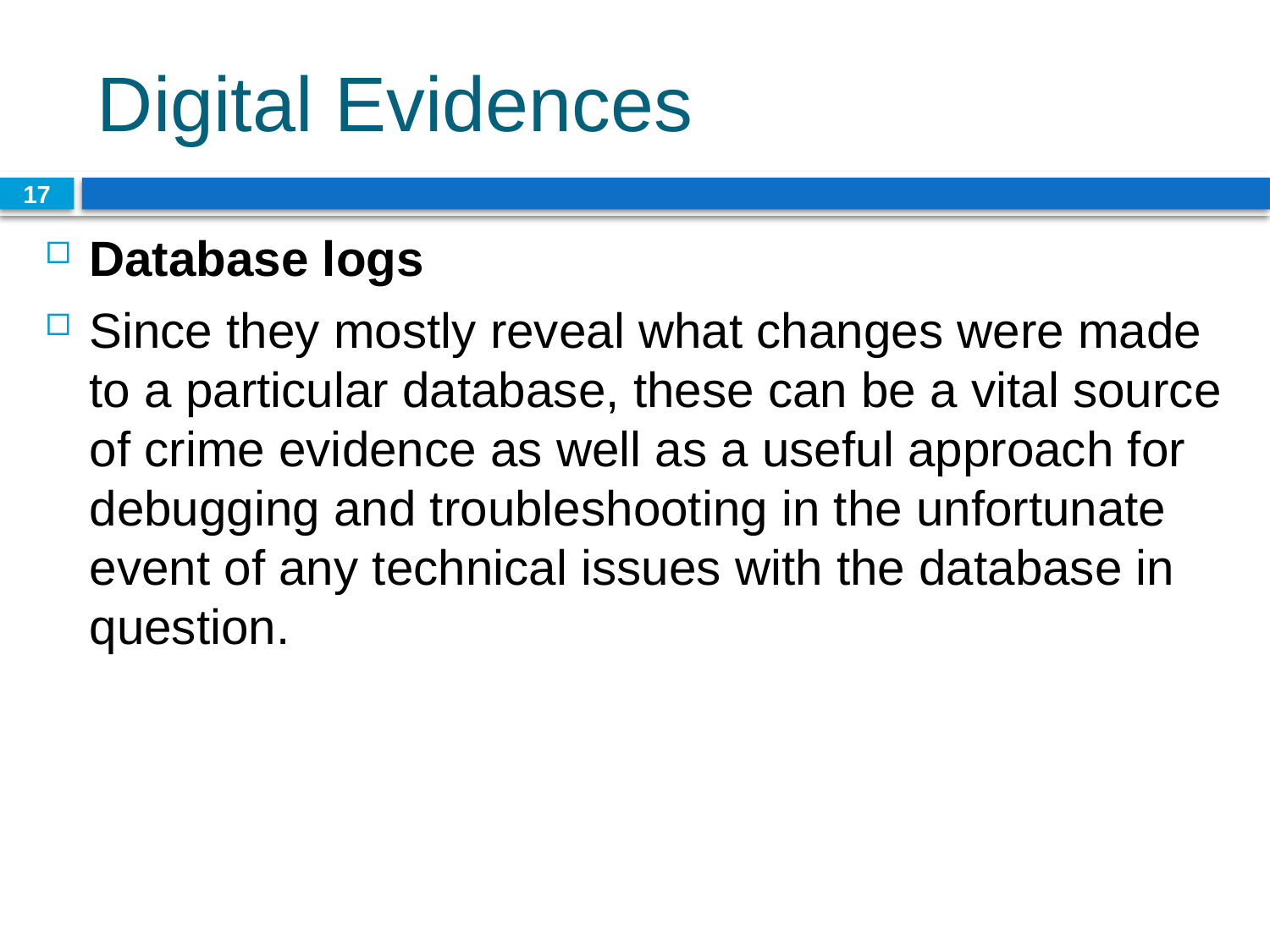

# Digital Evidences
17
Database logs
Since they mostly reveal what changes were made to a particular database, these can be a vital source of crime evidence as well as a useful approach for debugging and troubleshooting in the unfortunate event of any technical issues with the database in question.